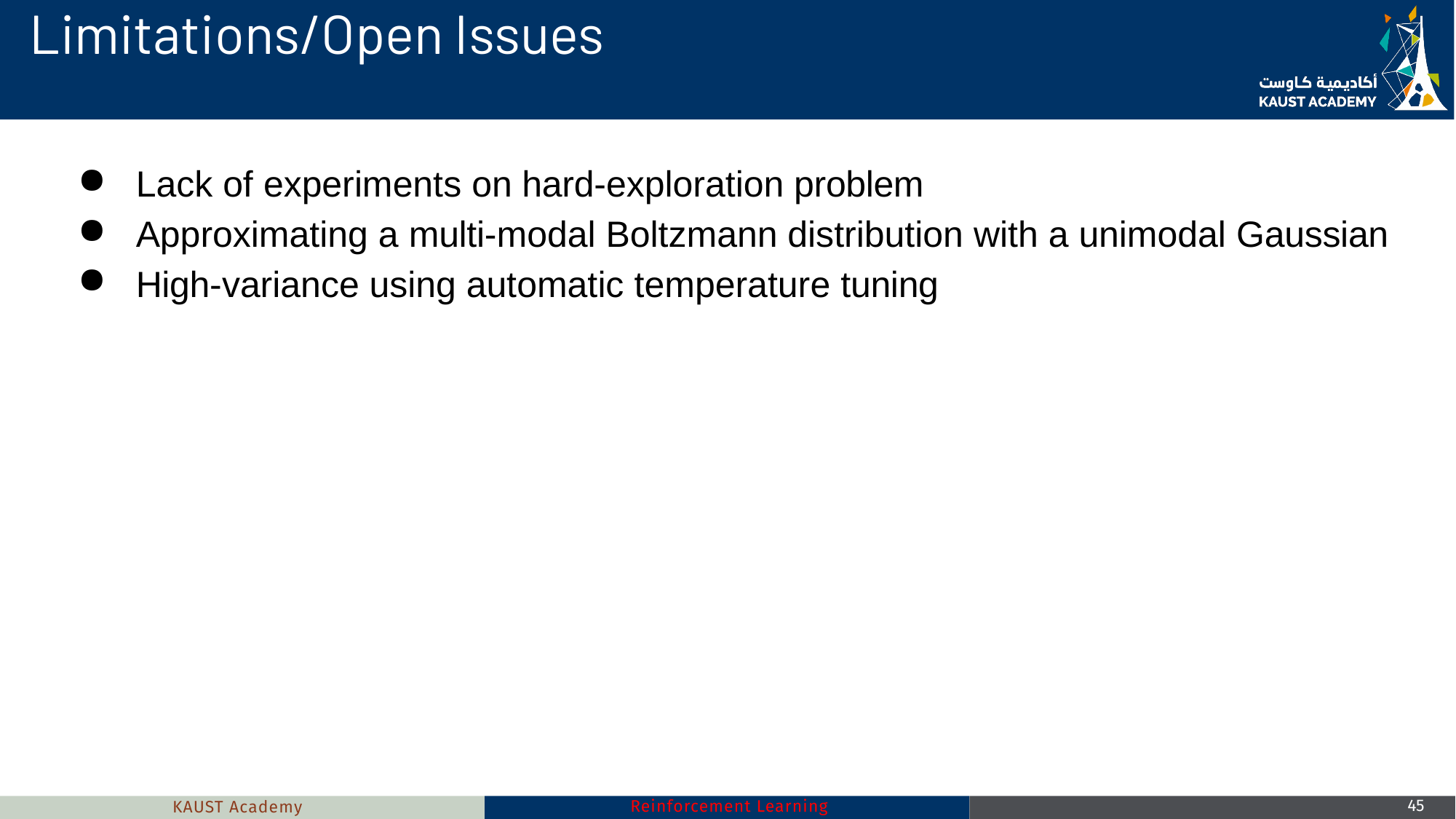

# Limitations/Open Issues
Lack of experiments on hard-exploration problem
Approximating a multi-modal Boltzmann distribution with a unimodal Gaussian
High-variance using automatic temperature tuning